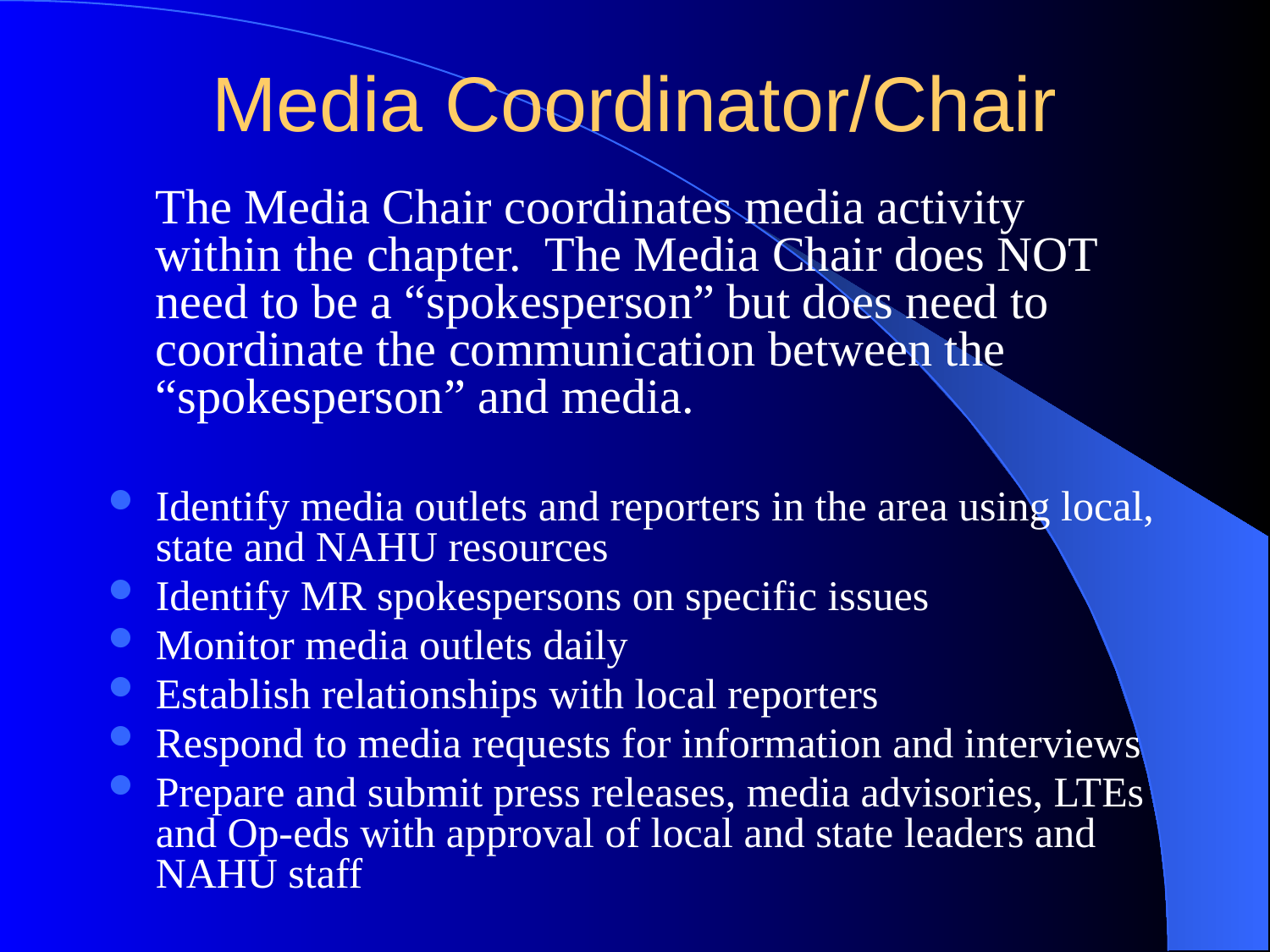

# Media Coordinator/Chair
	The Media Chair coordinates media activity within the chapter.  The Media Chair does NOT need to be a “spokesperson” but does need to coordinate the communication between the “spokesperson” and media.

Identify media outlets and reporters in the area using local, state and NAHU resources
Identify MR spokespersons on specific issues
Monitor media outlets daily
Establish relationships with local reporters
Respond to media requests for information and interviews
Prepare and submit press releases, media advisories, LTEs and Op-eds with approval of local and state leaders and NAHU staff